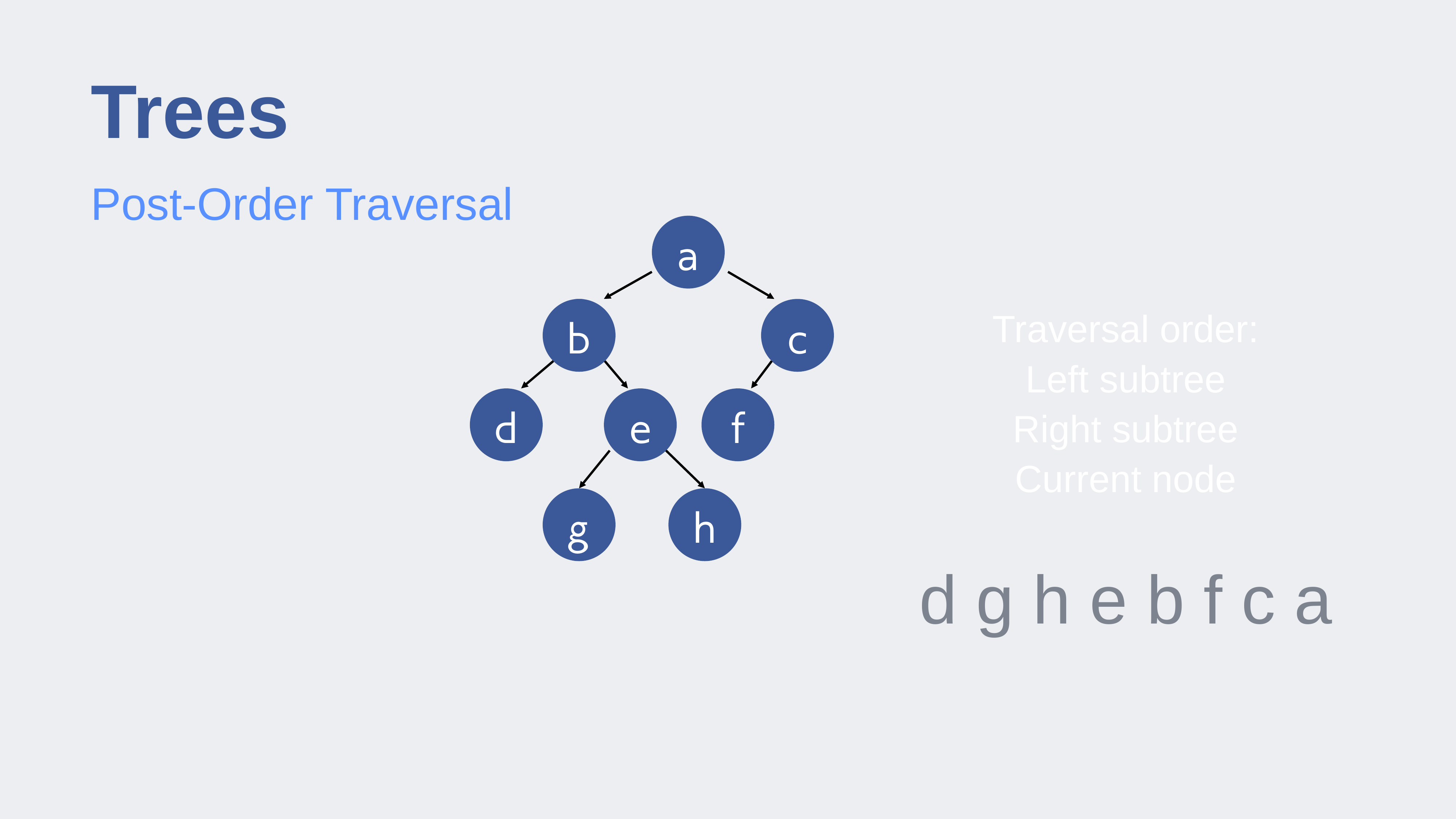

# Trees
Post-Order Traversal
a
b
c
Traversal order:
Left subtree
Right subtree
Current node
d
e
f
g
h
d g h e b f c a